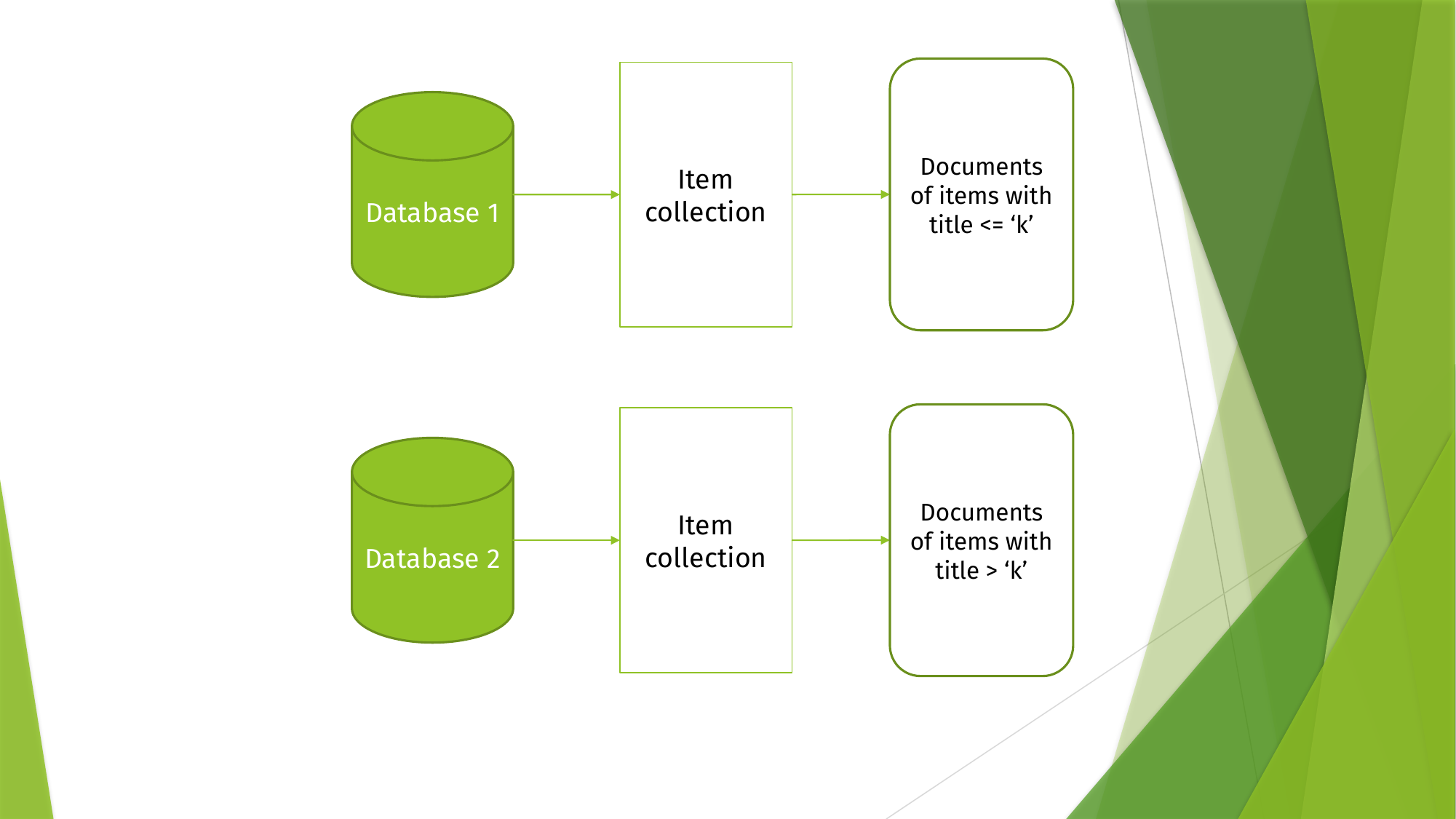

Documents of items with title <= ‘k’
Item
collection
Database 1
Documents of items with title > ‘k’
Item
collection
Database 2